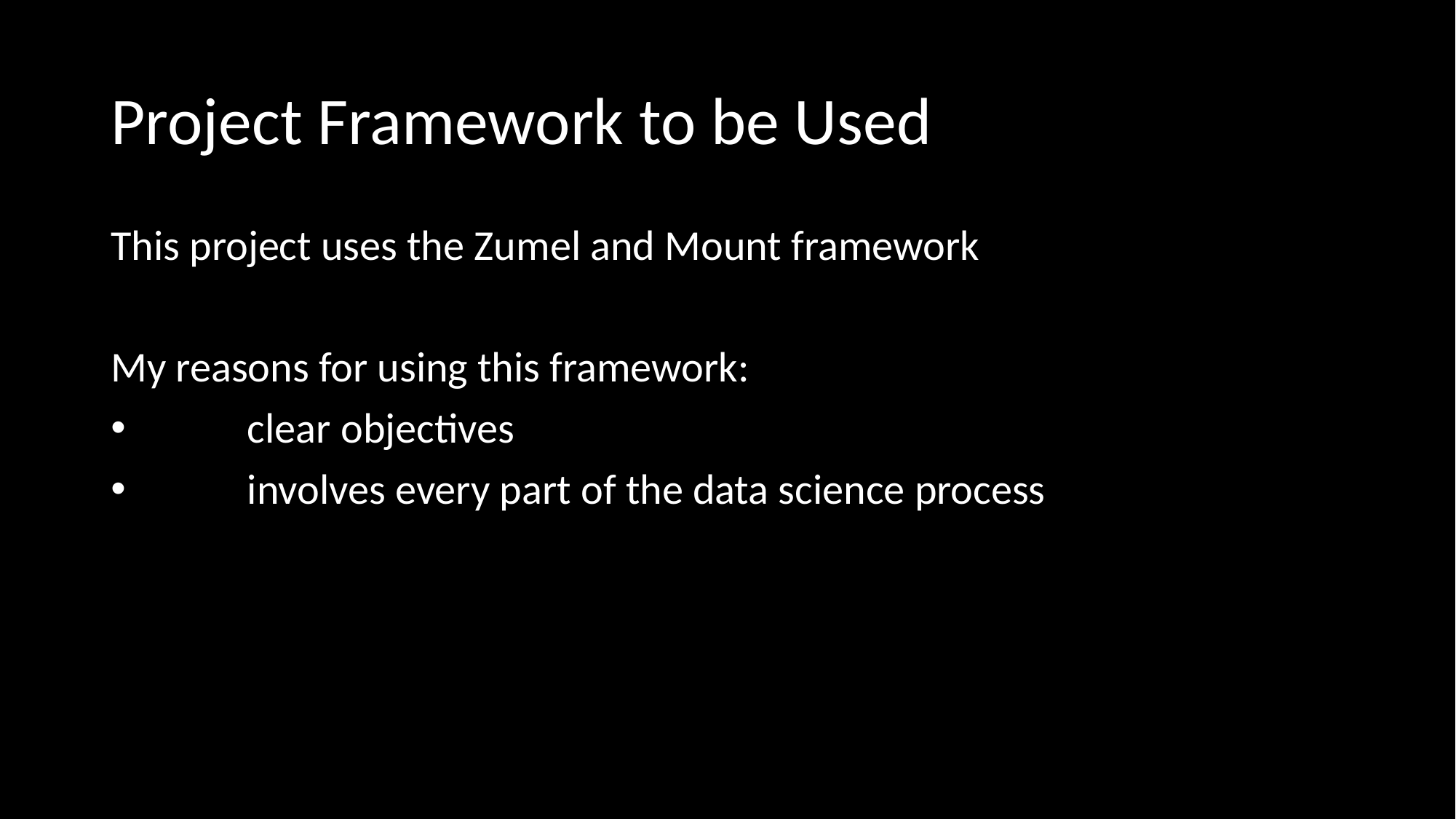

# Project Framework to be Used
This project uses the Zumel and Mount framework

My reasons for using this framework:
	clear objectives
	involves every part of the data science process